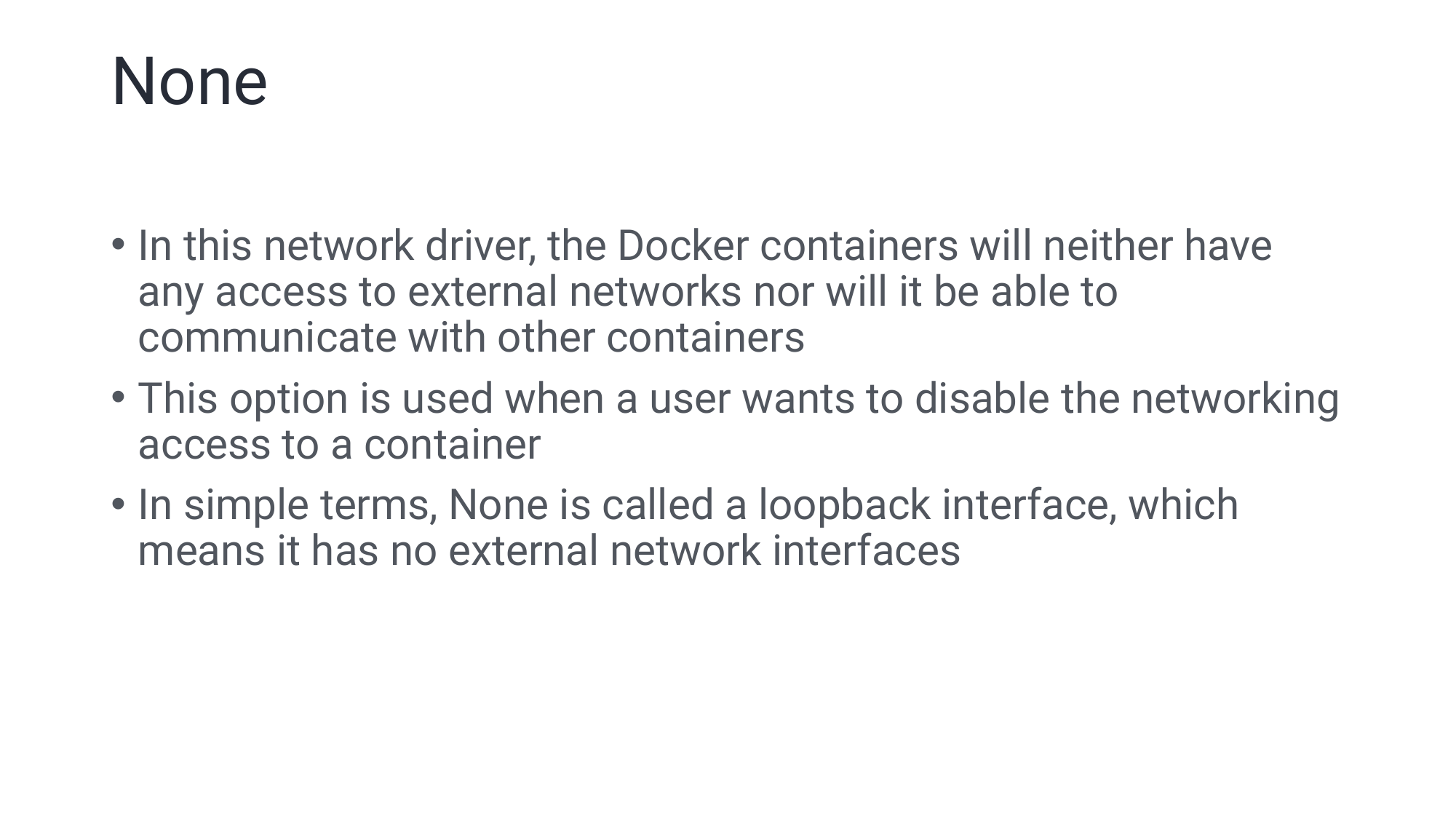

# None
In this network driver, the Docker containers will neither have any access to external networks nor will it be able to communicate with other containers
This option is used when a user wants to disable the networking access to a container
In simple terms, None is called a loopback interface, which means it has no external network interfaces